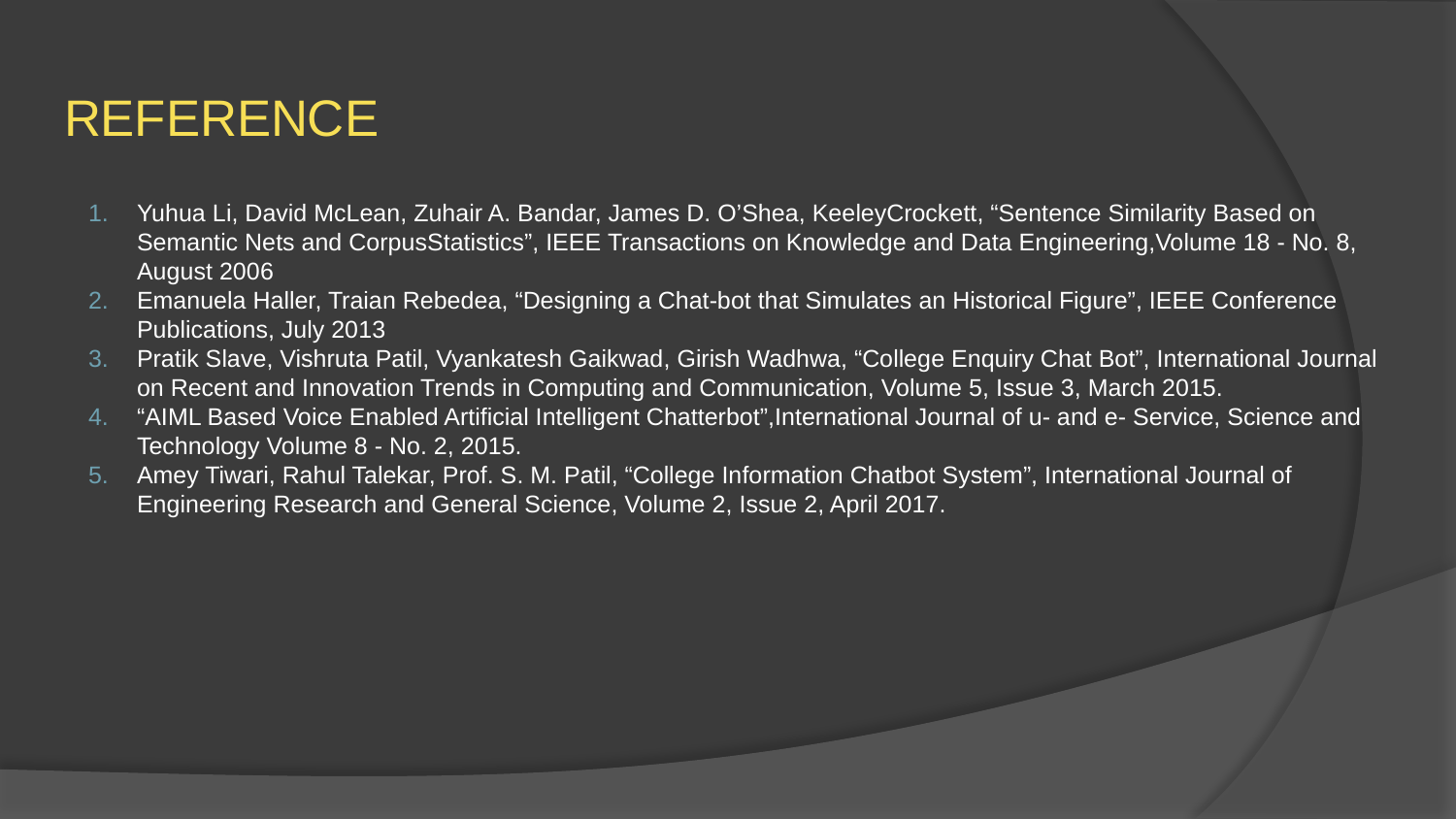

# REFERENCE
Yuhua Li, David McLean, Zuhair A. Bandar, James D. O’Shea, KeeleyCrockett, “Sentence Similarity Based on Semantic Nets and CorpusStatistics”, IEEE Transactions on Knowledge and Data Engineering,Volume 18 - No. 8, August 2006
Emanuela Haller, Traian Rebedea, “Designing a Chat-bot that Simulates an Historical Figure”, IEEE Conference Publications, July 2013
Pratik Slave, Vishruta Patil, Vyankatesh Gaikwad, Girish Wadhwa, “College Enquiry Chat Bot”, International Journal on Recent and Innovation Trends in Computing and Communication, Volume 5, Issue 3, March 2015.
“AIML Based Voice Enabled Artificial Intelligent Chatterbot”,International Journal of u- and e- Service, Science and Technology Volume 8 - No. 2, 2015.
Amey Tiwari, Rahul Talekar, Prof. S. M. Patil, “College Information Chatbot System”, International Journal of Engineering Research and General Science, Volume 2, Issue 2, April 2017.